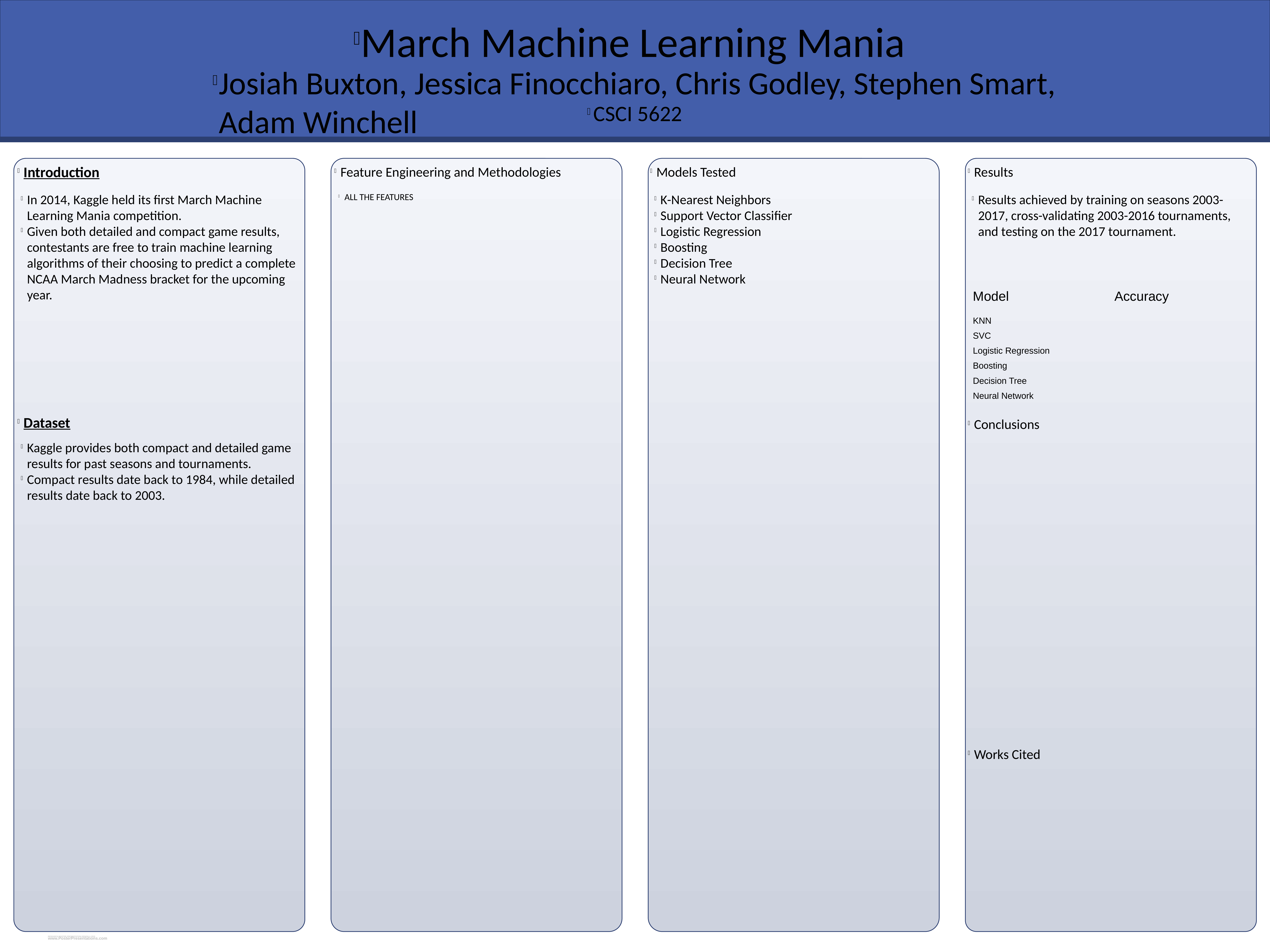

March Machine Learning Mania
Josiah Buxton, Jessica Finocchiaro, Chris Godley, Stephen Smart, Adam Winchell
CSCI 5622
Introduction
Feature Engineering and Methodologies
Models Tested
Results
In 2014, Kaggle held its first March Machine Learning Mania competition.
Given both detailed and compact game results, contestants are free to train machine learning algorithms of their choosing to predict a complete NCAA March Madness bracket for the upcoming year.

ALL THE FEATURES
K-Nearest Neighbors
Support Vector Classifier
Logistic Regression
Boosting
Decision Tree
Neural Network
Results achieved by training on seasons 2003-2017, cross-validating 2003-2016 tournaments, and testing on the 2017 tournament.
| Model | Accuracy |
| --- | --- |
| KNN |  |
| SVC |  |
| Logistic Regression |  |
| Boosting |  |
| Decision Tree |  |
| Neural Network |  |
Dataset
Conclusions
Kaggle provides both compact and detailed game results for past seasons and tournaments.
Compact results date back to 1984, while detailed results date back to 2003.
Works Cited